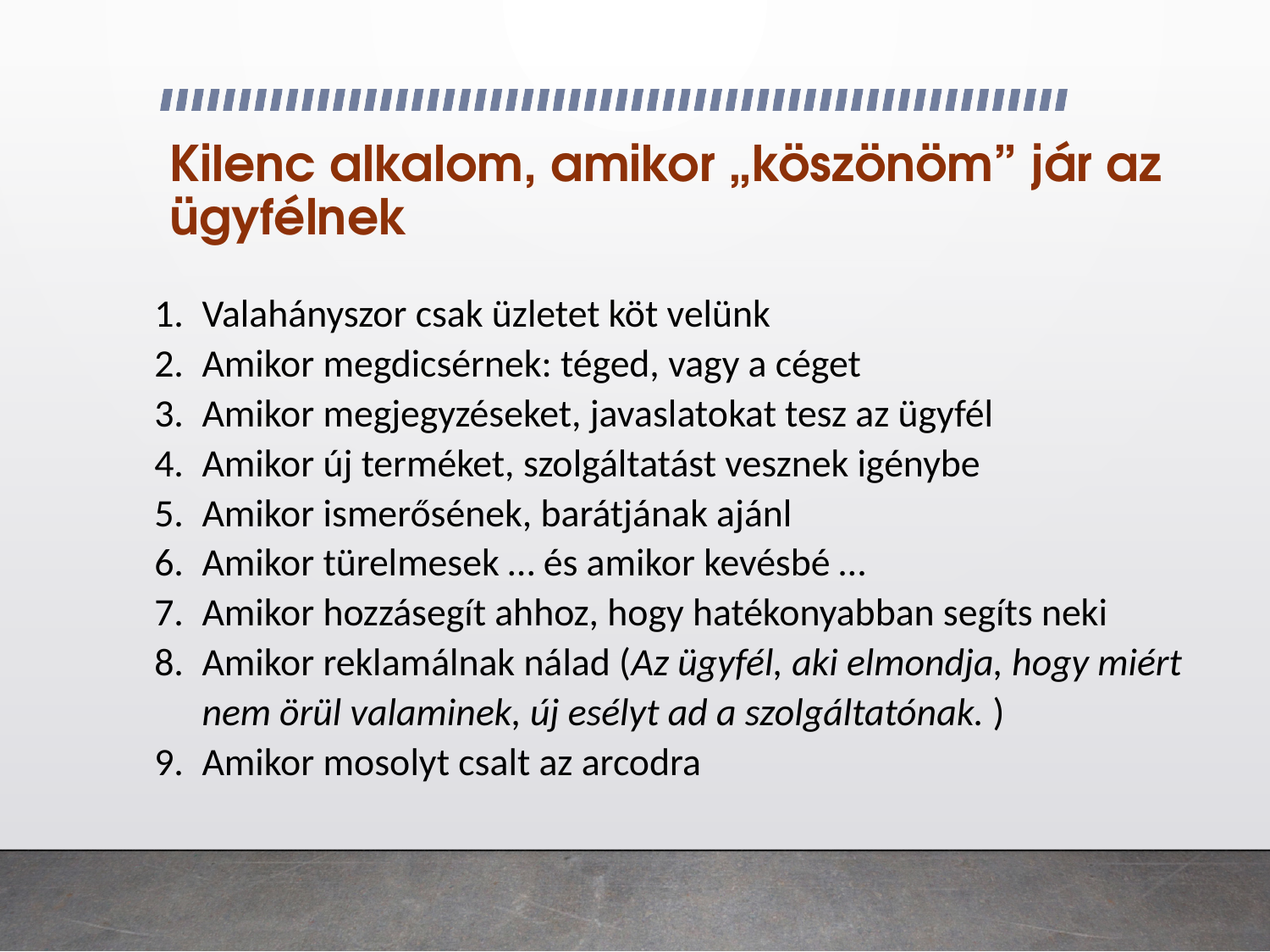

# Kilenc alkalom, amikor „köszönöm” jár az ügyfélnek

Valahányszor csak üzletet köt velünk
Amikor megdicsérnek: téged, vagy a céget
Amikor megjegyzéseket, javaslatokat tesz az ügyfél
Amikor új terméket, szolgáltatást vesznek igénybe
Amikor ismerősének, barátjának ajánl
Amikor türelmesek … és amikor kevésbé …
Amikor hozzásegít ahhoz, hogy hatékonyabban segíts neki
Amikor reklamálnak nálad (Az ügyfél, aki elmondja, hogy miért nem örül valaminek, új esélyt ad a szolgáltatónak. )
Amikor mosolyt csalt az arcodra